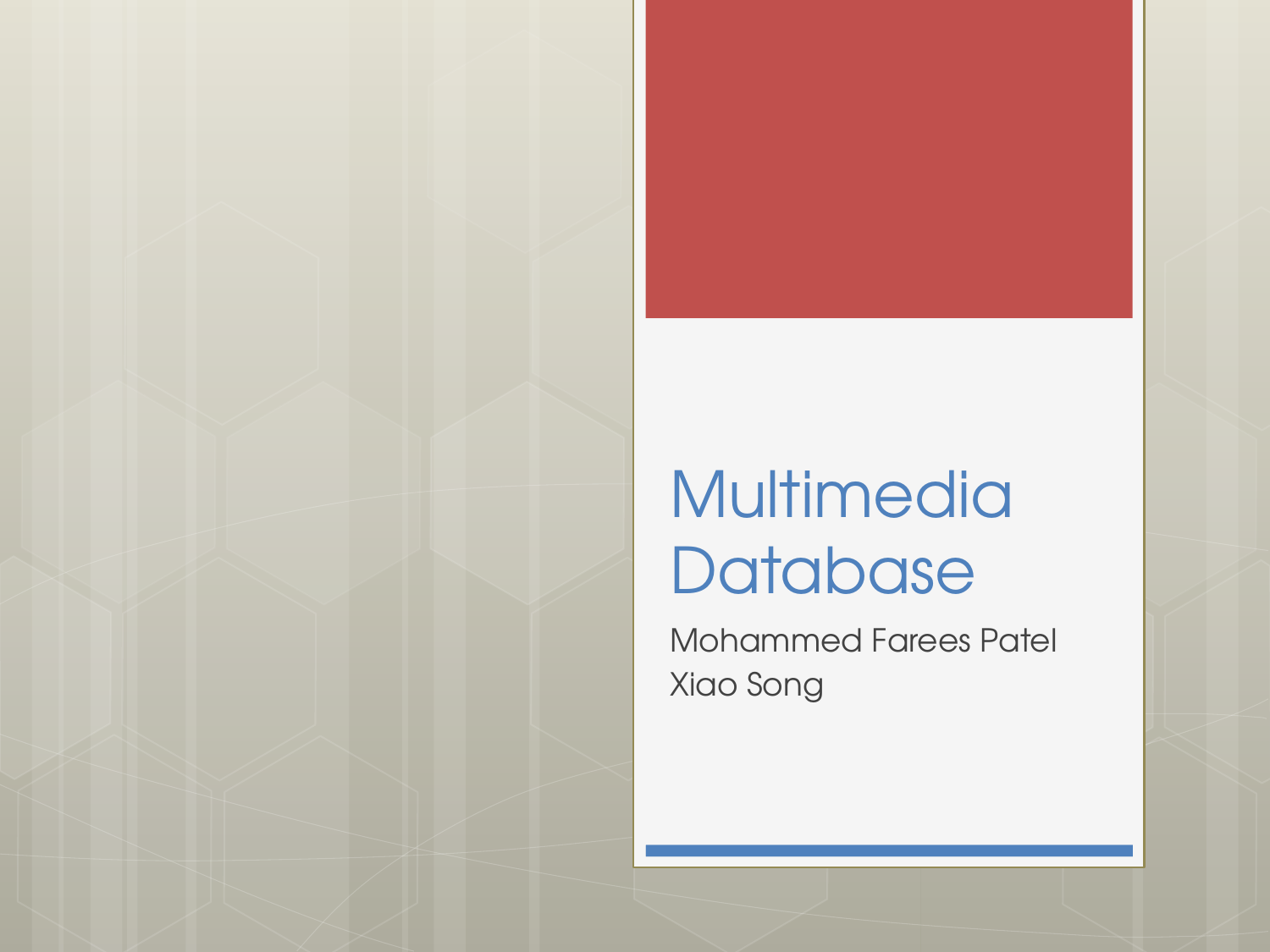

# Multimedia Database
Mohammed Farees Patel
Xiao Song